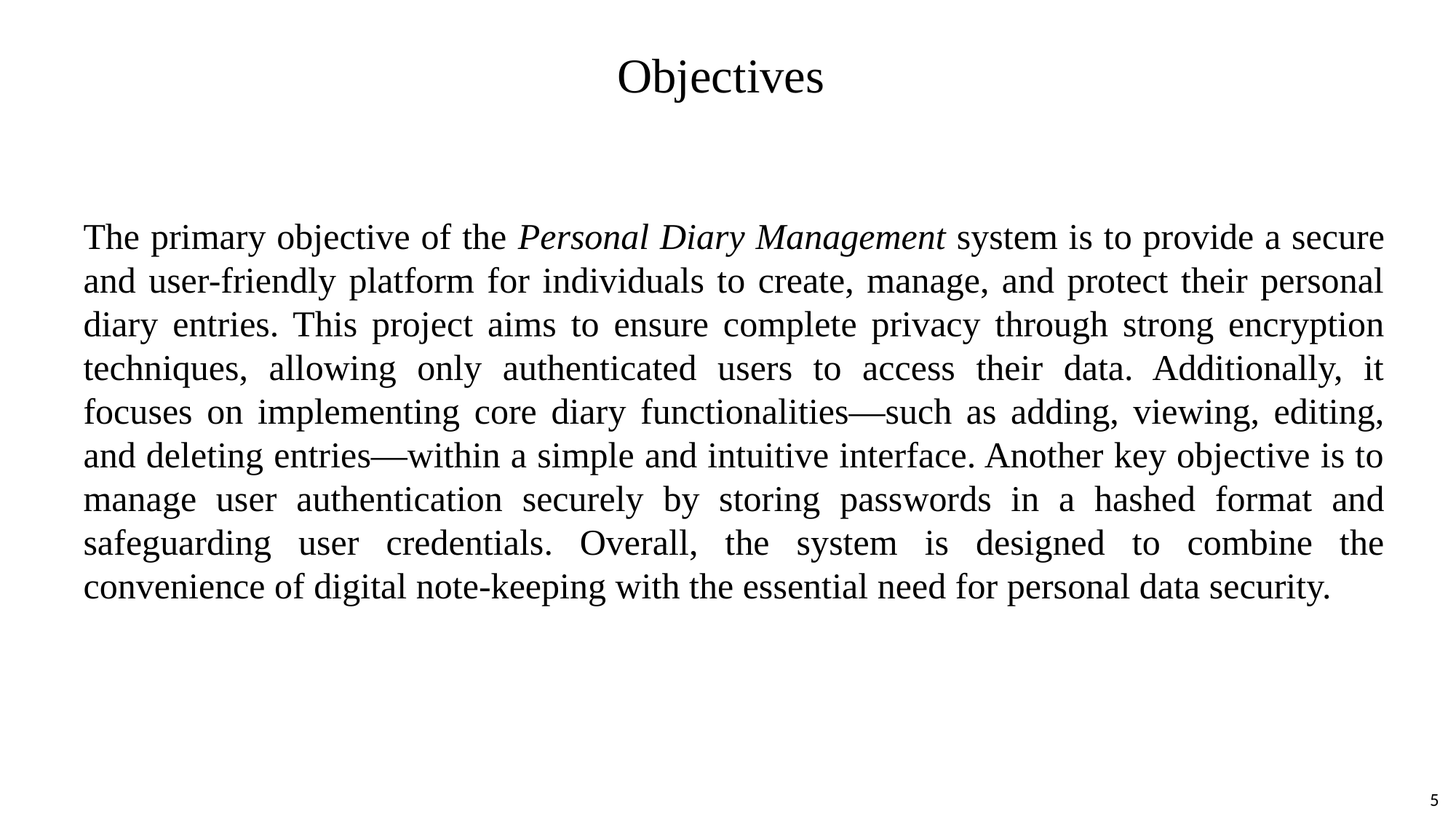

# Objectives
The primary objective of the Personal Diary Management system is to provide a secure and user-friendly platform for individuals to create, manage, and protect their personal diary entries. This project aims to ensure complete privacy through strong encryption techniques, allowing only authenticated users to access their data. Additionally, it focuses on implementing core diary functionalities—such as adding, viewing, editing, and deleting entries—within a simple and intuitive interface. Another key objective is to manage user authentication securely by storing passwords in a hashed format and safeguarding user credentials. Overall, the system is designed to combine the convenience of digital note-keeping with the essential need for personal data security.